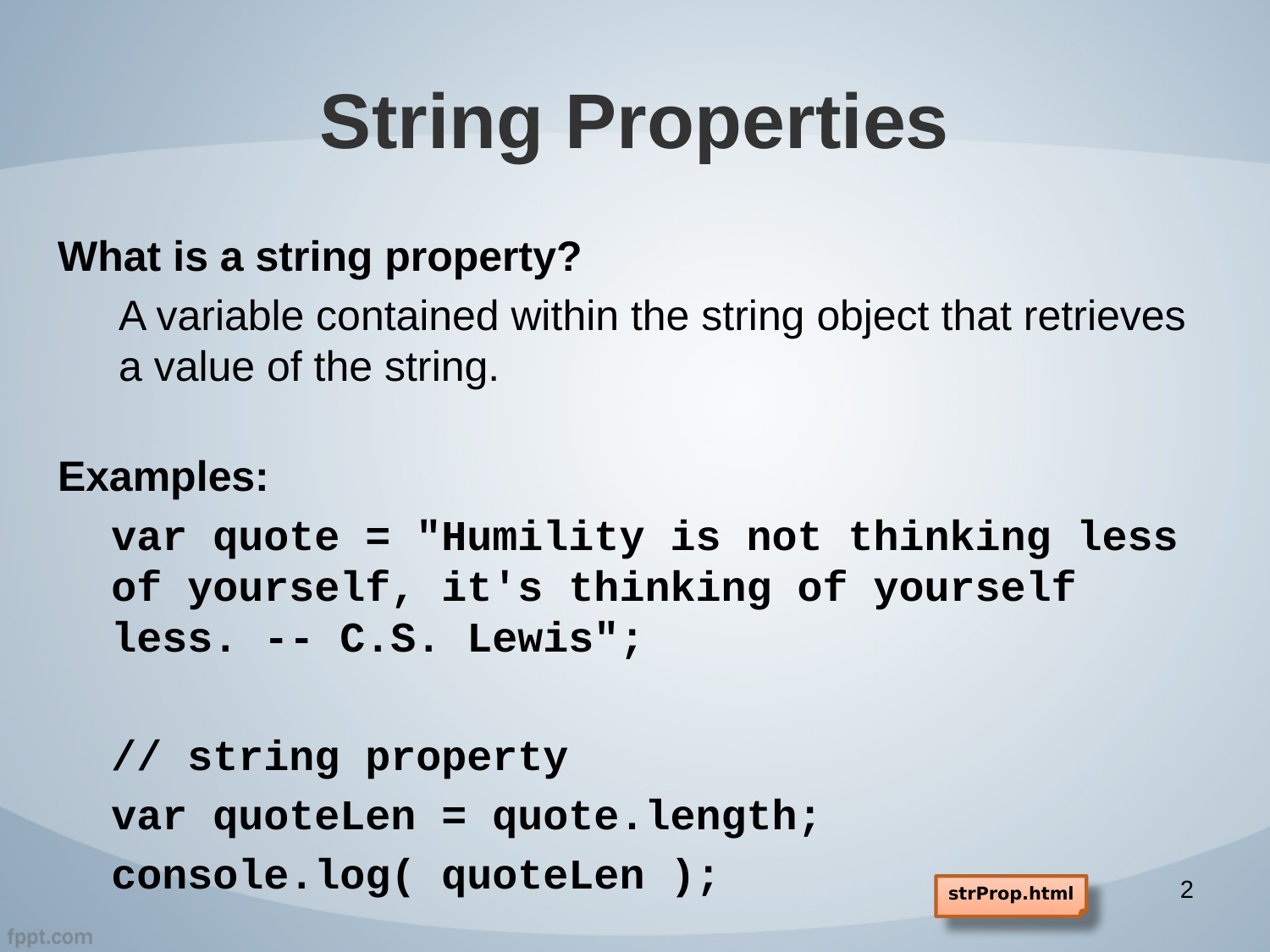

# String Properties
What is a string property?
A variable contained within the string object that retrieves a value of the string.
Examples:
var quote = "Humility is not thinking less of yourself, it's thinking of yourself less. -- C.S. Lewis";

// string property
var quoteLen = quote.length;
console.log( quoteLen );
2
strProp.html